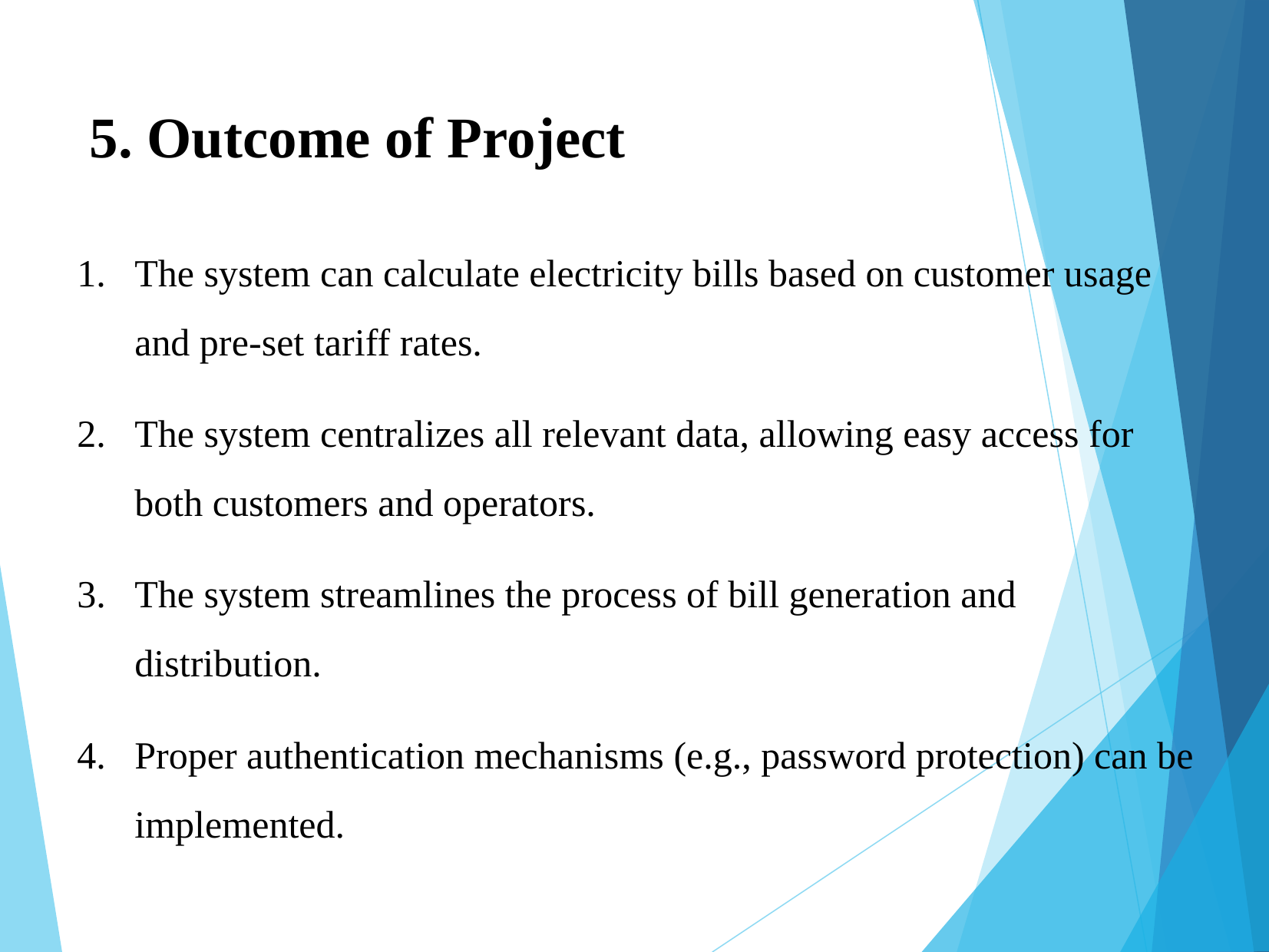

5. Outcome of Project
The system can calculate electricity bills based on customer usage and pre-set tariff rates.
The system centralizes all relevant data, allowing easy access for both customers and operators.
The system streamlines the process of bill generation and distribution.
Proper authentication mechanisms (e.g., password protection) can be implemented.